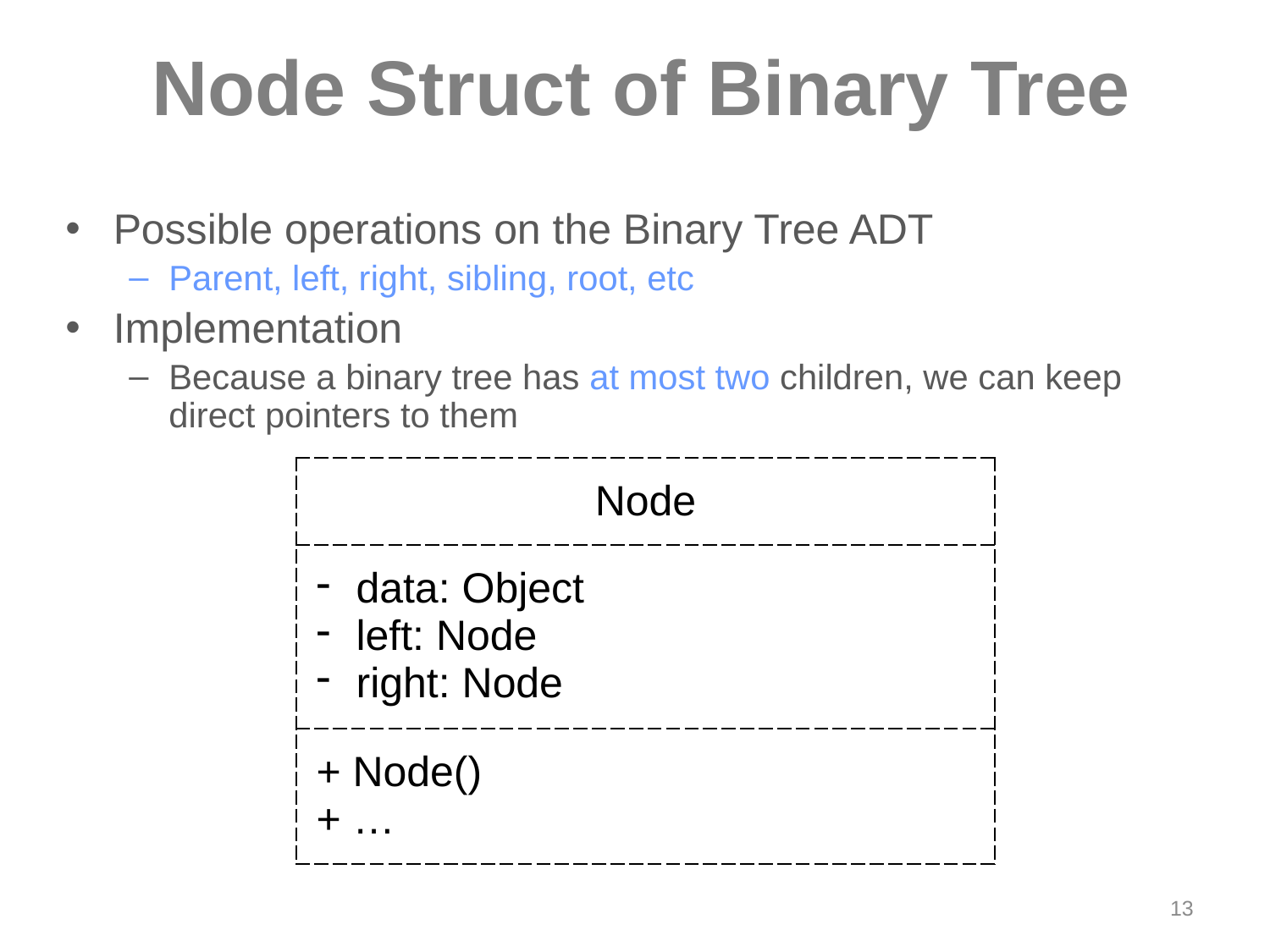

# Node Struct of Binary Tree
Possible operations on the Binary Tree ADT
Parent, left, right, sibling, root, etc
Implementation
Because a binary tree has at most two children, we can keep direct pointers to them
| Node |
| --- |
| data: Object left: Node right: Node |
| + Node() + … |
13